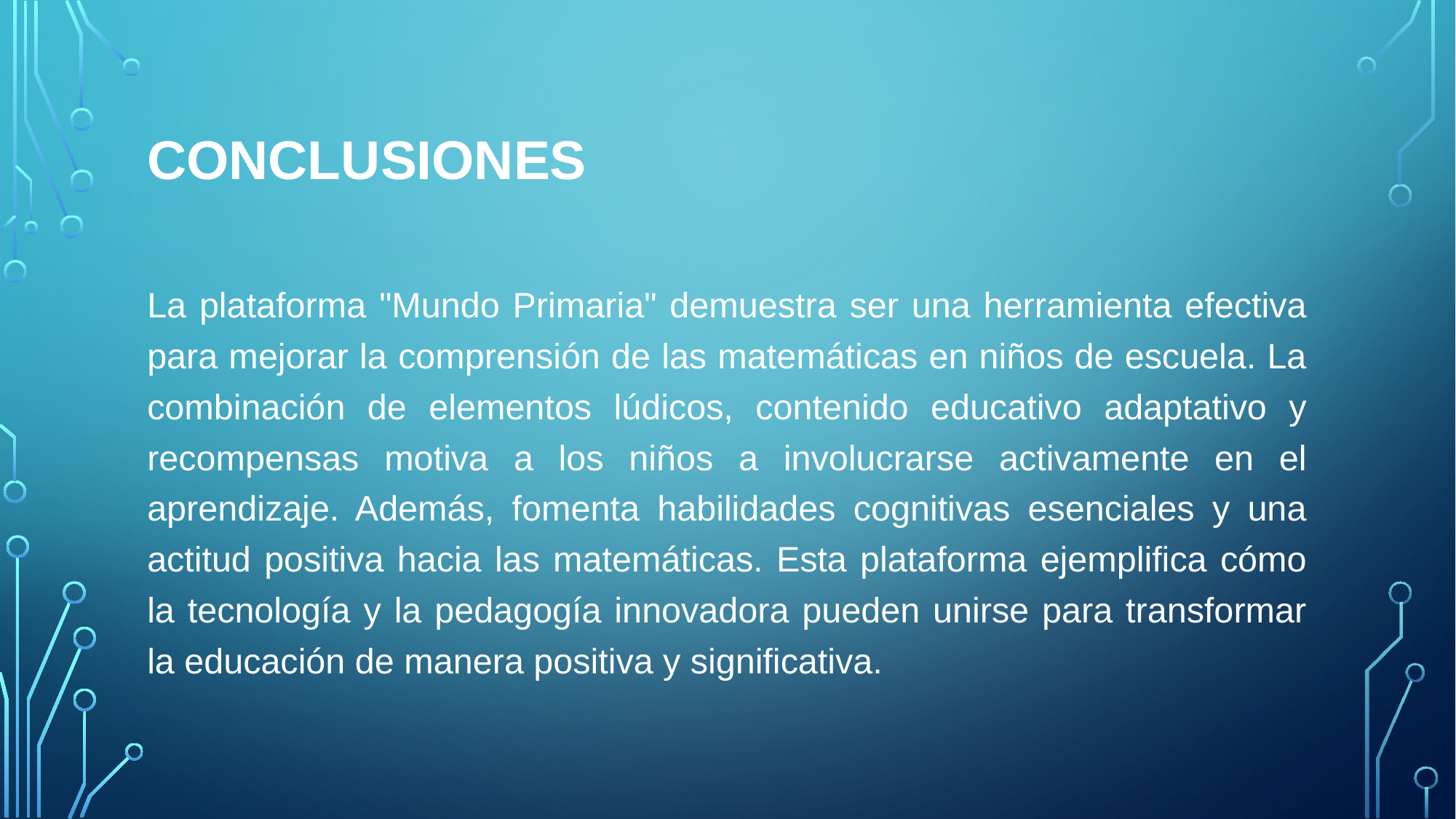

# Conclusiones
La plataforma "Mundo Primaria" demuestra ser una herramienta efectiva para mejorar la comprensión de las matemáticas en niños de escuela. La combinación de elementos lúdicos, contenido educativo adaptativo y recompensas motiva a los niños a involucrarse activamente en el aprendizaje. Además, fomenta habilidades cognitivas esenciales y una actitud positiva hacia las matemáticas. Esta plataforma ejemplifica cómo la tecnología y la pedagogía innovadora pueden unirse para transformar la educación de manera positiva y significativa.